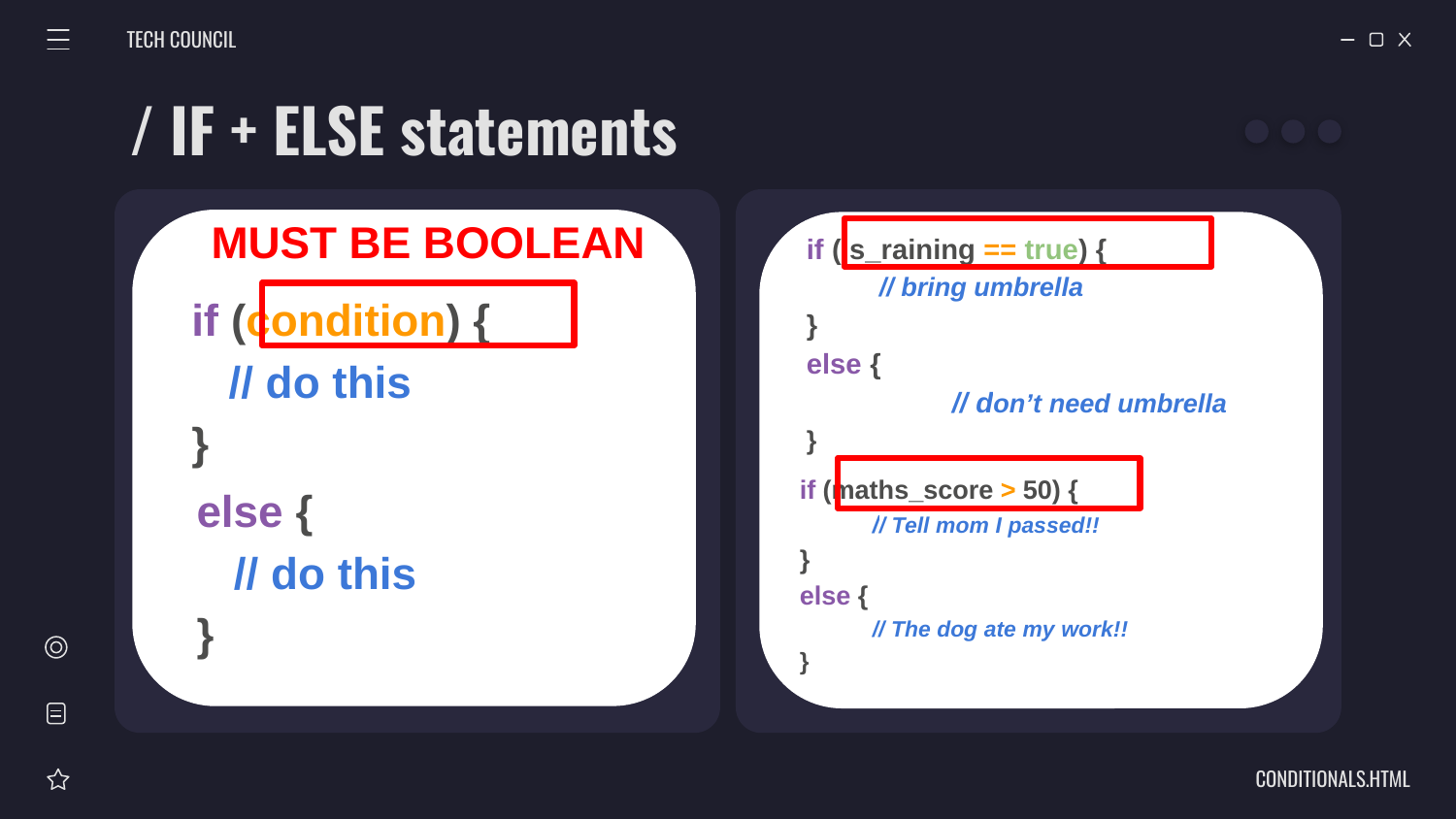

TECH COUNCIL

# / IF + ELSE statements

MUST BE BOOLEAN

if (is_raining == true) {
// bring umbrella
}
else {
	// don’t need umbrella
}

if (condition) {
   // do this
}

if (maths_score > 50) {
// Tell mom I passed!!
}
else {
// The dog ate my work!!
}

else {
   // do this
}

CONDITIONALS.HTML